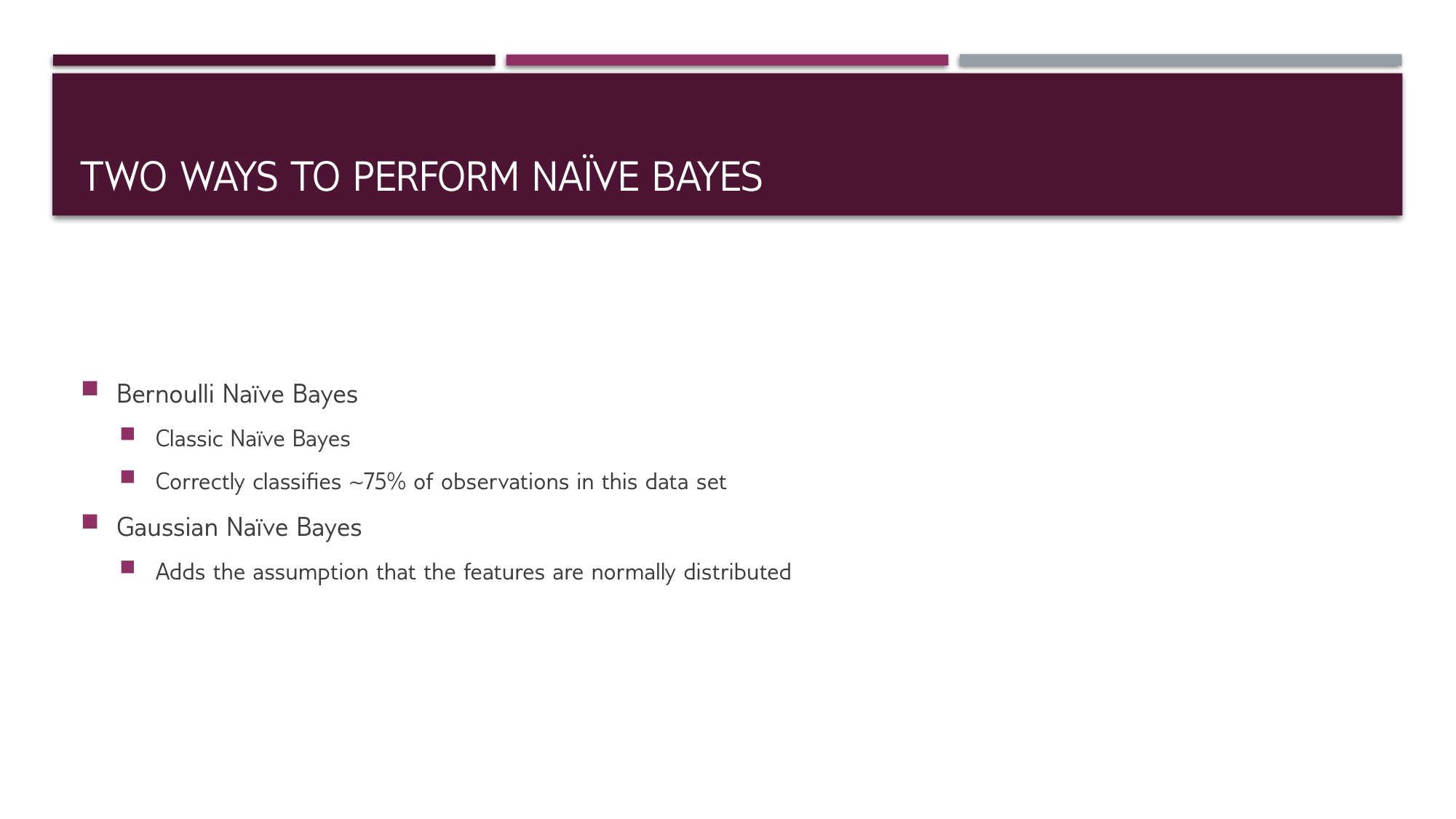

# Two ways to perform naïve bayes
Bernoulli Naïve Bayes
Classic Naïve Bayes
Correctly classifies ~75% of observations in this data set
Gaussian Naïve Bayes
Adds the assumption that the features are normally distributed